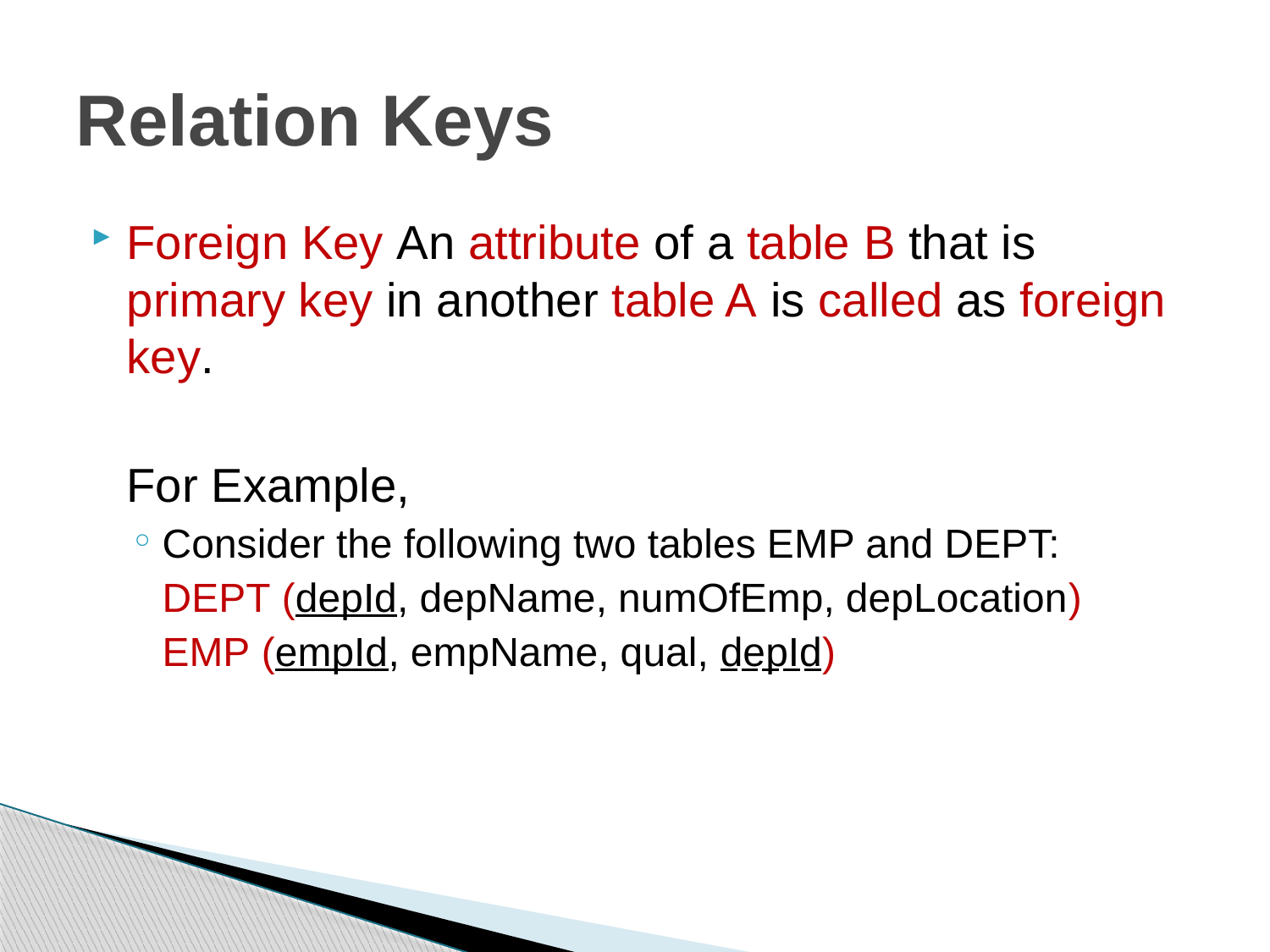

# Relation Keys
Foreign Key An attribute of a table B that is primary key in another table A is called as foreign key.

	For Example,
Consider the following two tables EMP and DEPT:
	DEPT (depId, depName, numOfEmp, depLocation)
	EMP (empId, empName, qual, depId)